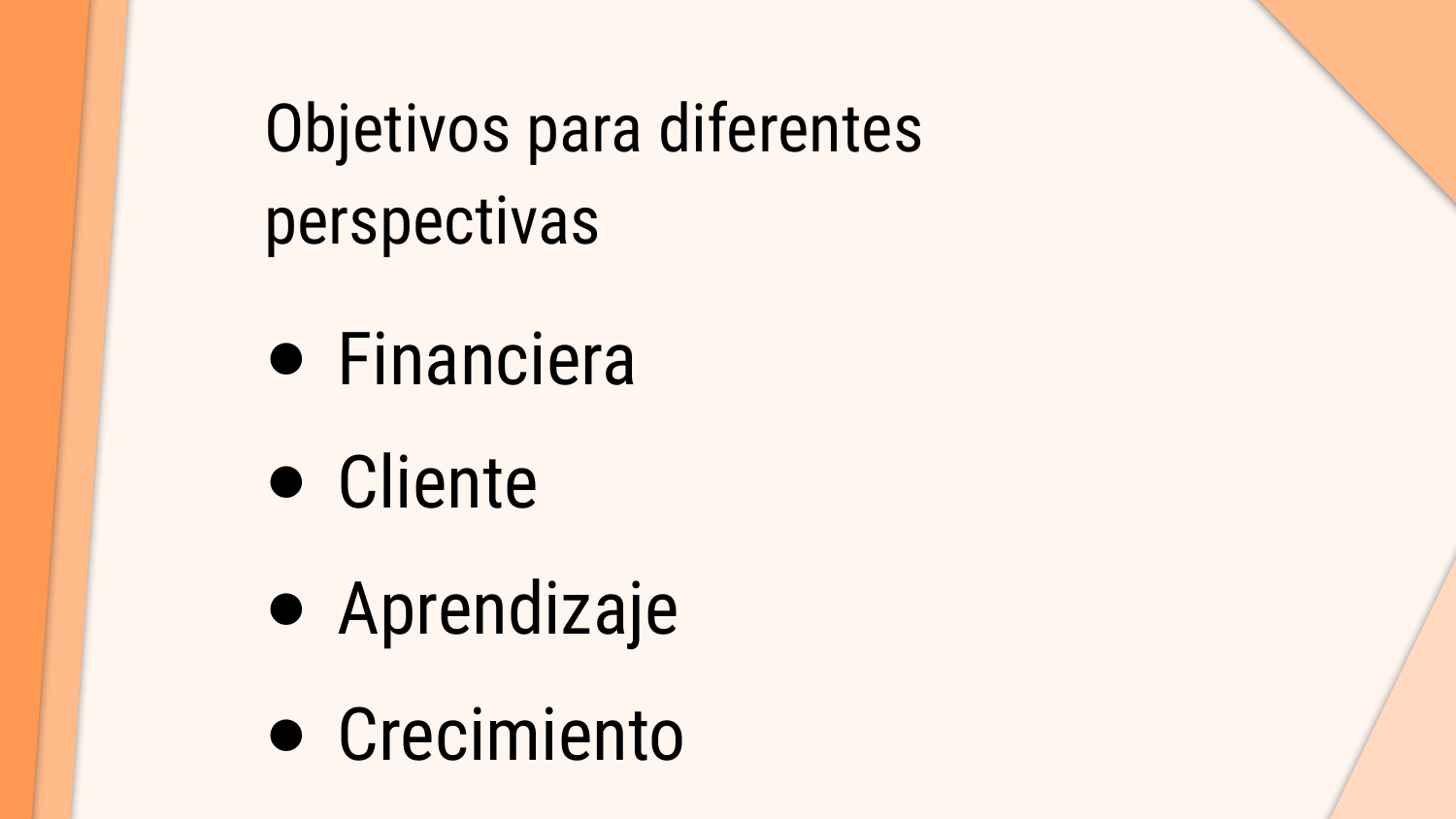

Objetivos para diferentes perspectivas

Financiera
Cliente
Aprendizaje
Crecimiento